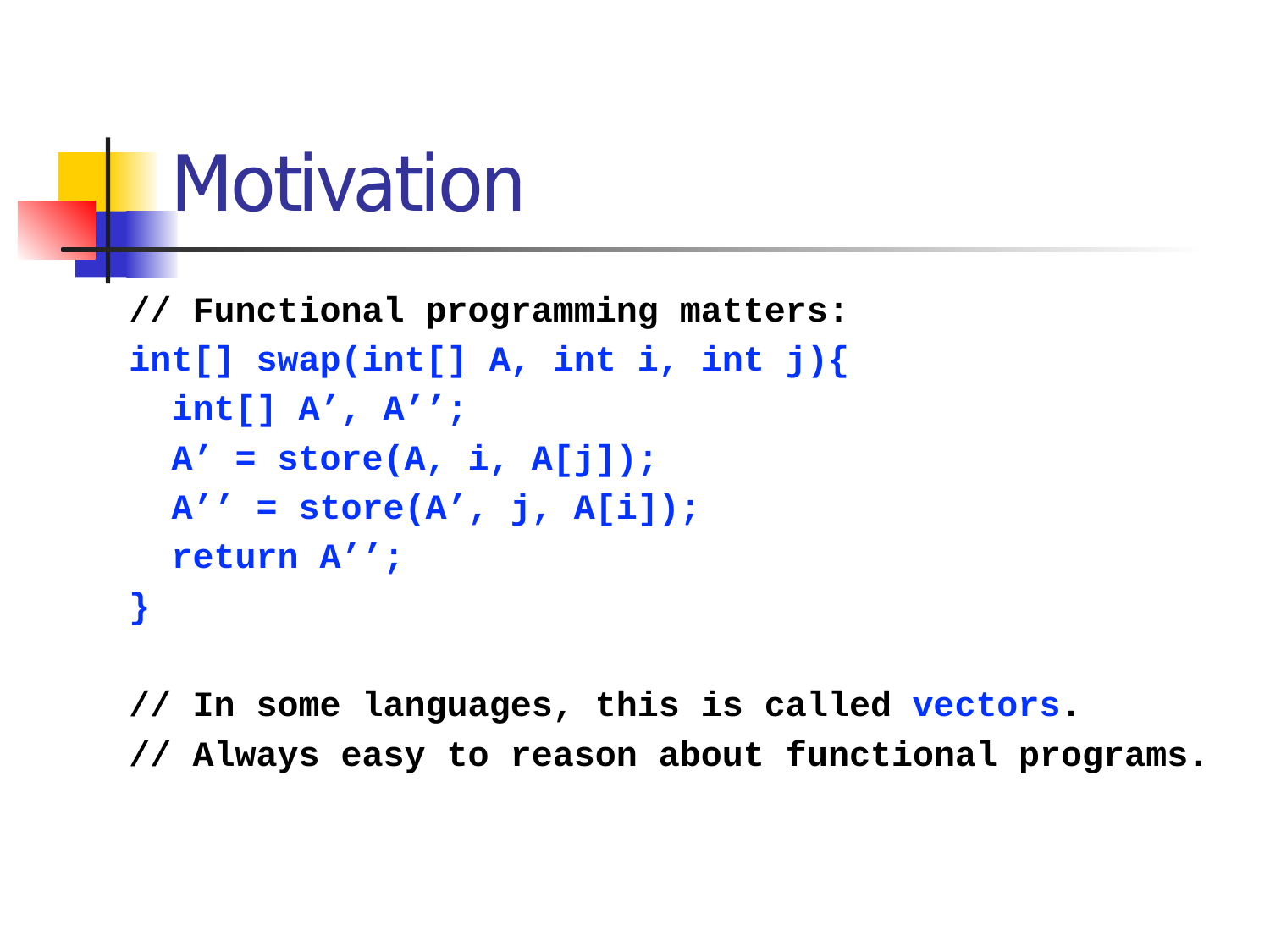

# Motivation
// Functional programming matters:
int[] swap(int[] A, int i, int j){
  int[] A’, A’’;
  A’ = store(A, i, A[j]);
  A’’ = store(A’, j, A[i]);
  return A’’;
}

// In some languages, this is called vectors.
// Always easy to reason about functional programs.